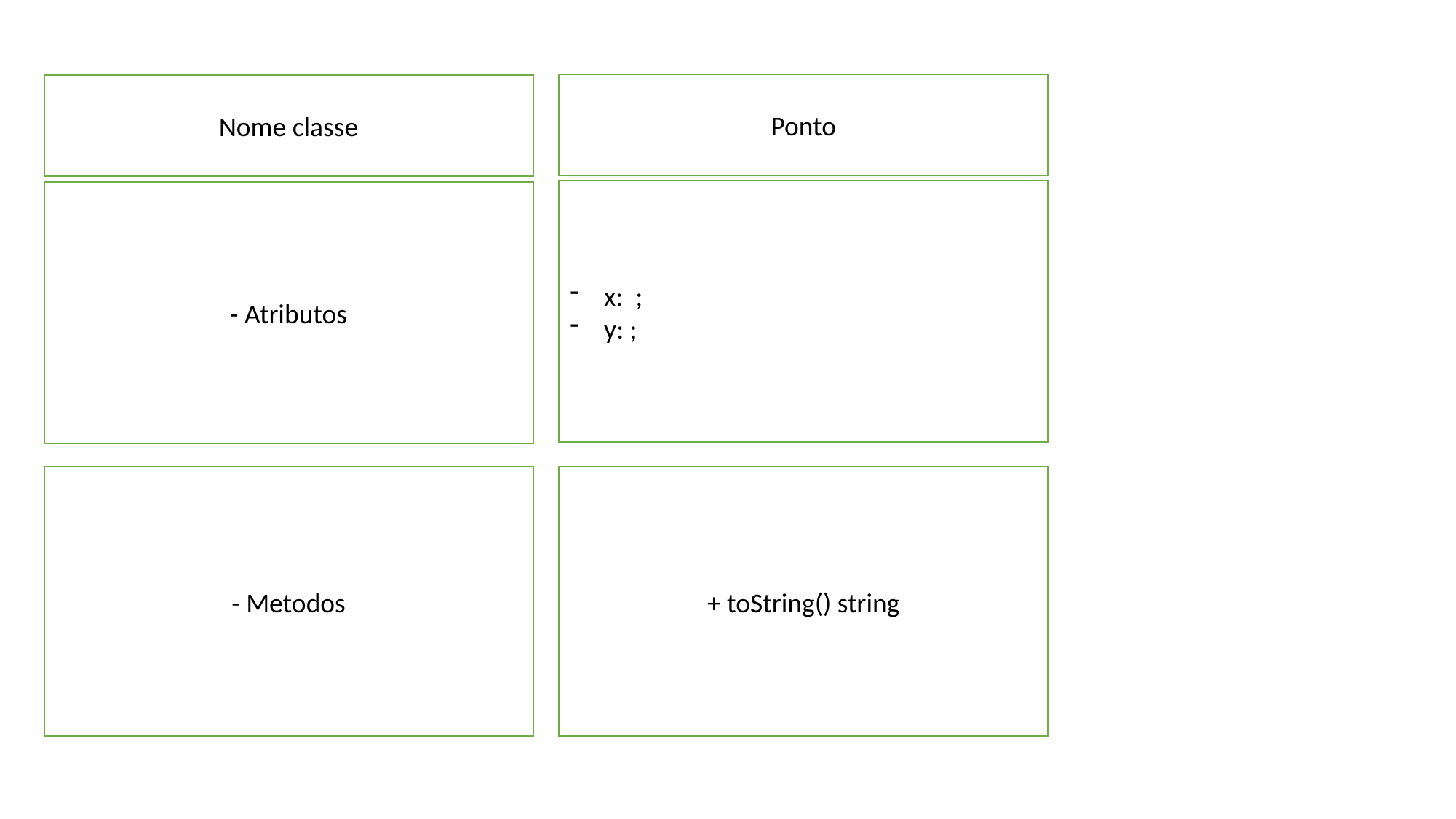

Ponto
Nome classe
x:  ;
y: ;
- Atributos
- Metodos
+ toString() string